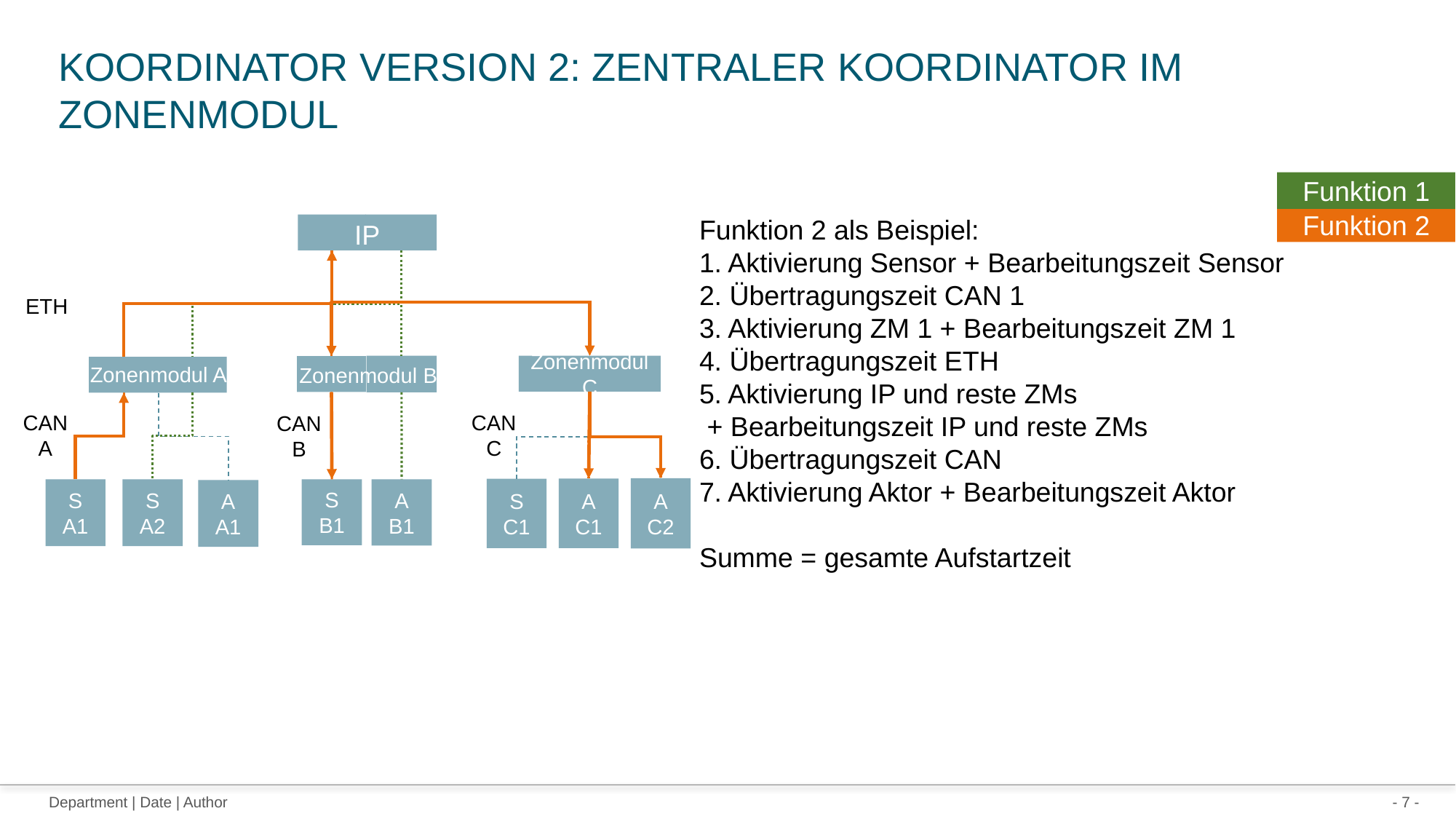

# Koordinator Version 2: zentraler Koordinator im Zonenmodul
Funktion 1
Funktion 2 als Beispiel:
1. Aktivierung Sensor + Bearbeitungszeit Sensor
2. Übertragungszeit CAN 1
3. Aktivierung ZM 1 + Bearbeitungszeit ZM 1
4. Übertragungszeit ETH
5. Aktivierung IP und reste ZMs
 + Bearbeitungszeit IP und reste ZMs
6. Übertragungszeit CAN
7. Aktivierung Aktor + Bearbeitungszeit Aktor

Summe = gesamte Aufstartzeit

Funktion 2

IP

ETH

Zonenmodul C

Zonenmodul A

Zonenmodul B

CAN
A
CAN
C
CAN
B
A
C2
A
C1
S
C1
S
B1
A
B1
S
A1
S
A2
A
A1